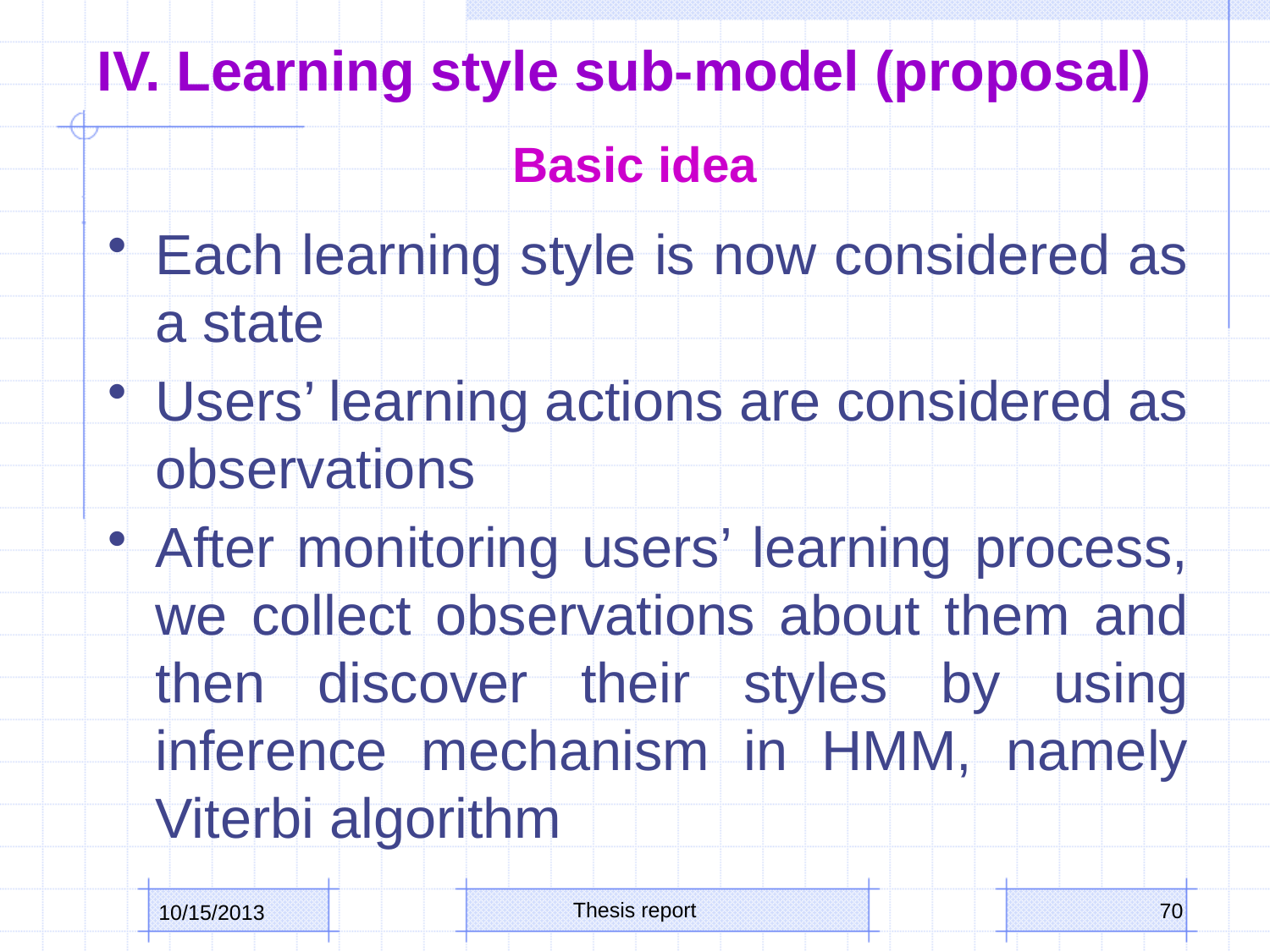

# IV. Learning style sub-model (proposal)
Basic idea
Each learning style is now considered as a state
Users’ learning actions are considered as observations
After monitoring users’ learning process, we collect observations about them and then discover their styles by using inference mechanism in HMM, namely Viterbi algorithm
Thesis report
70
10/15/2013